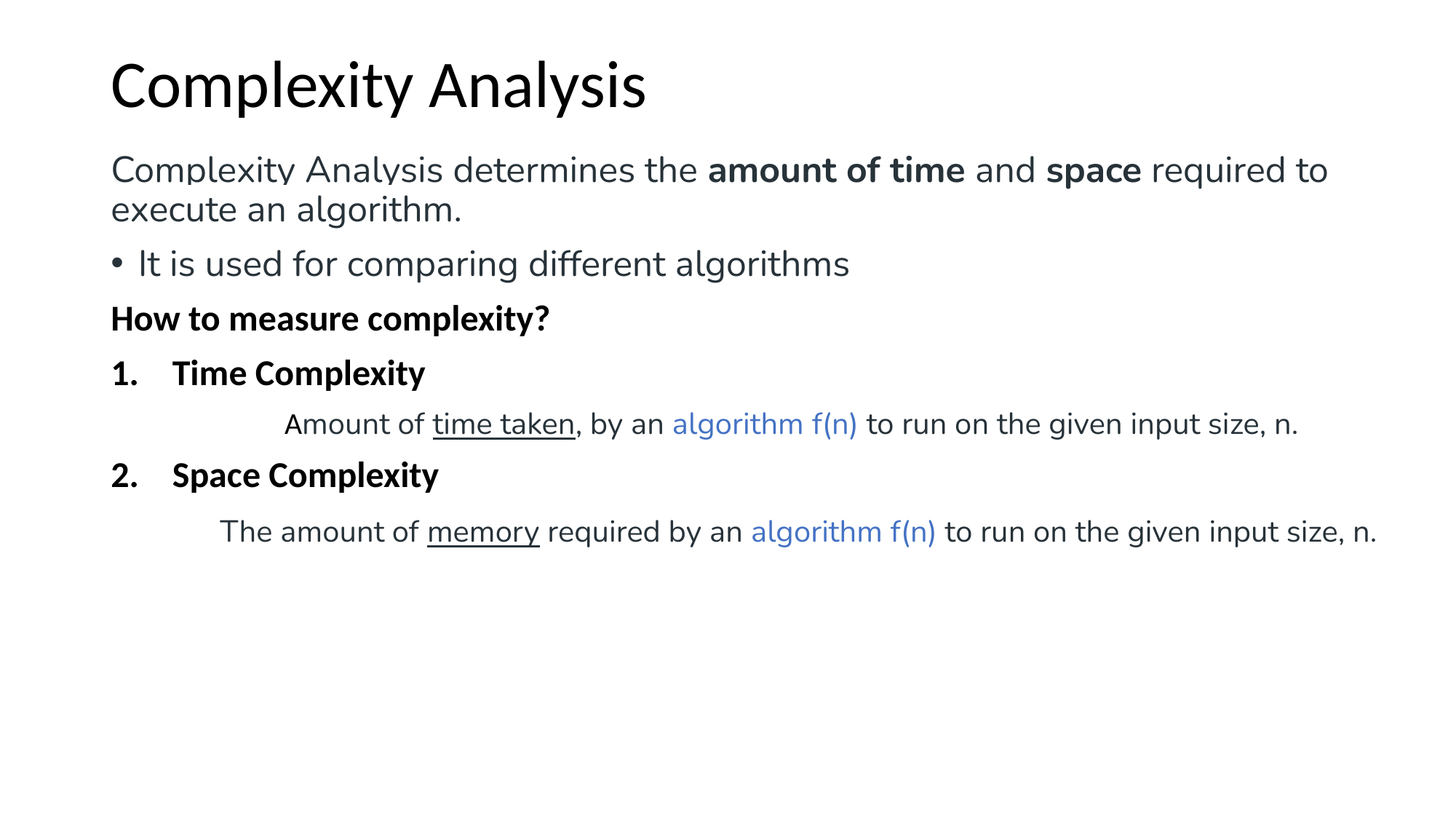

# Complexity Analysis
Complexity Analysis determines the amount of time and space required to execute an algorithm.
It is used for comparing different algorithms
How to measure complexity?
Time Complexity
	Amount of time taken, by an algorithm f(n) to run on the given input size, n.
Space Complexity
	The amount of memory required by an algorithm f(n) to run on the given input size, n.